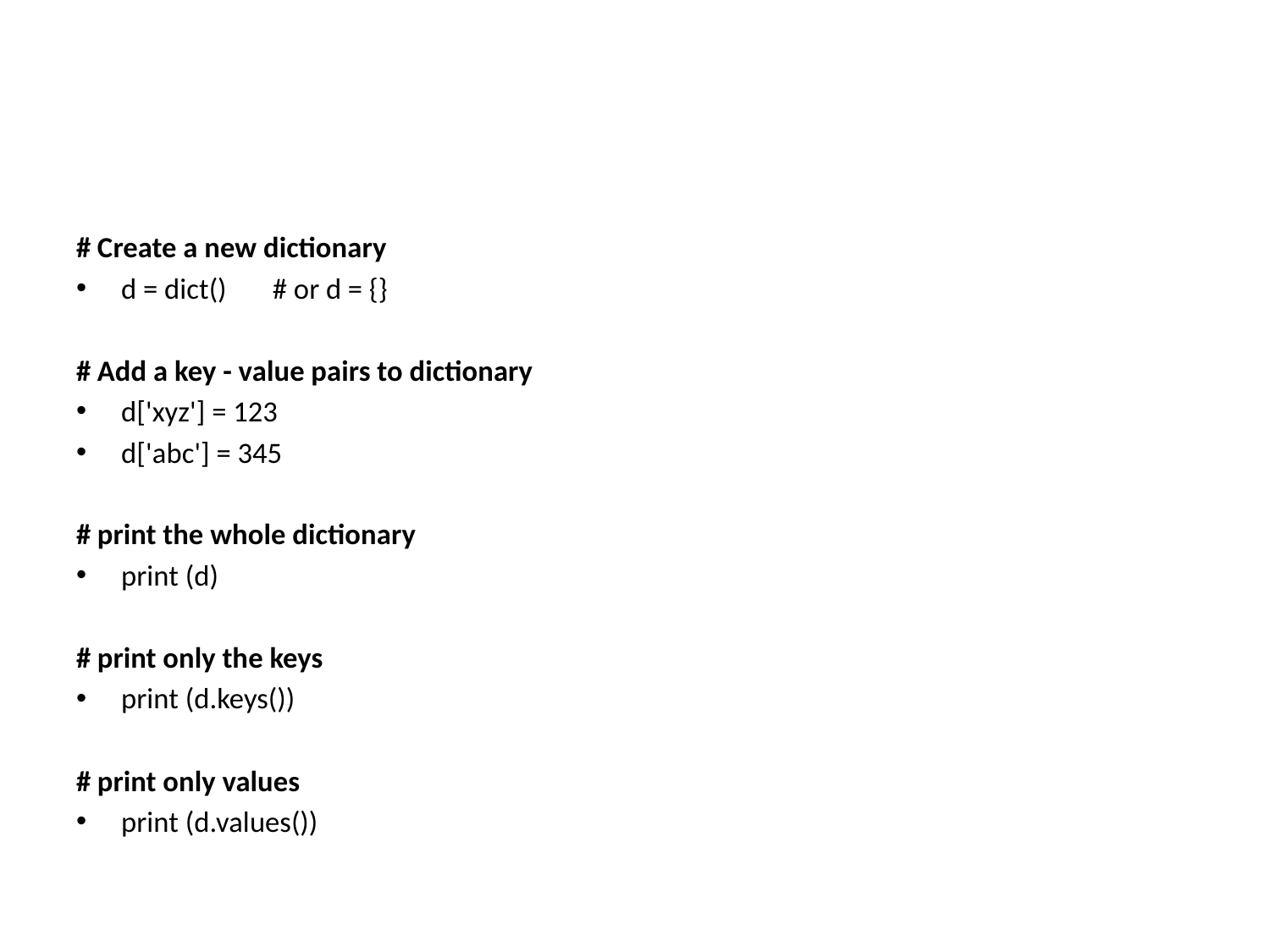

#
# Create a new dictionary
d = dict()       # or d = {}

# Add a key - value pairs to dictionary
d['xyz'] = 123
d['abc'] = 345

# print the whole dictionary
print (d)

# print only the keys
print (d.keys())

# print only values
print (d.values())